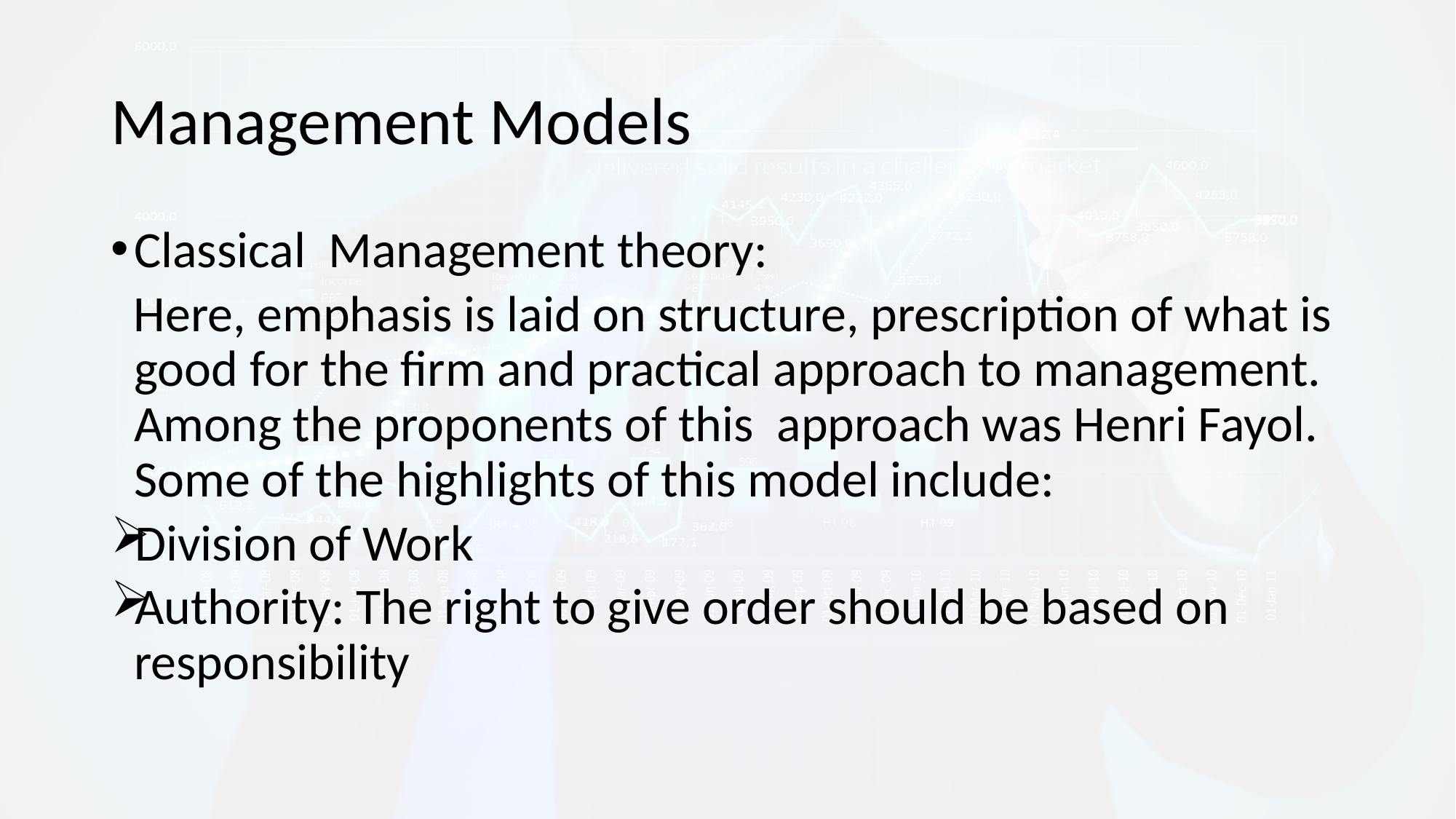

# Management Models
Classical  Management theory:
  Here, emphasis is laid on structure, prescription of what is good for the firm and practical approach to management. Among the proponents of this  approach was Henri Fayol. Some of the highlights of this model include:
Division of Work
Authority: The right to give order should be based on responsibility